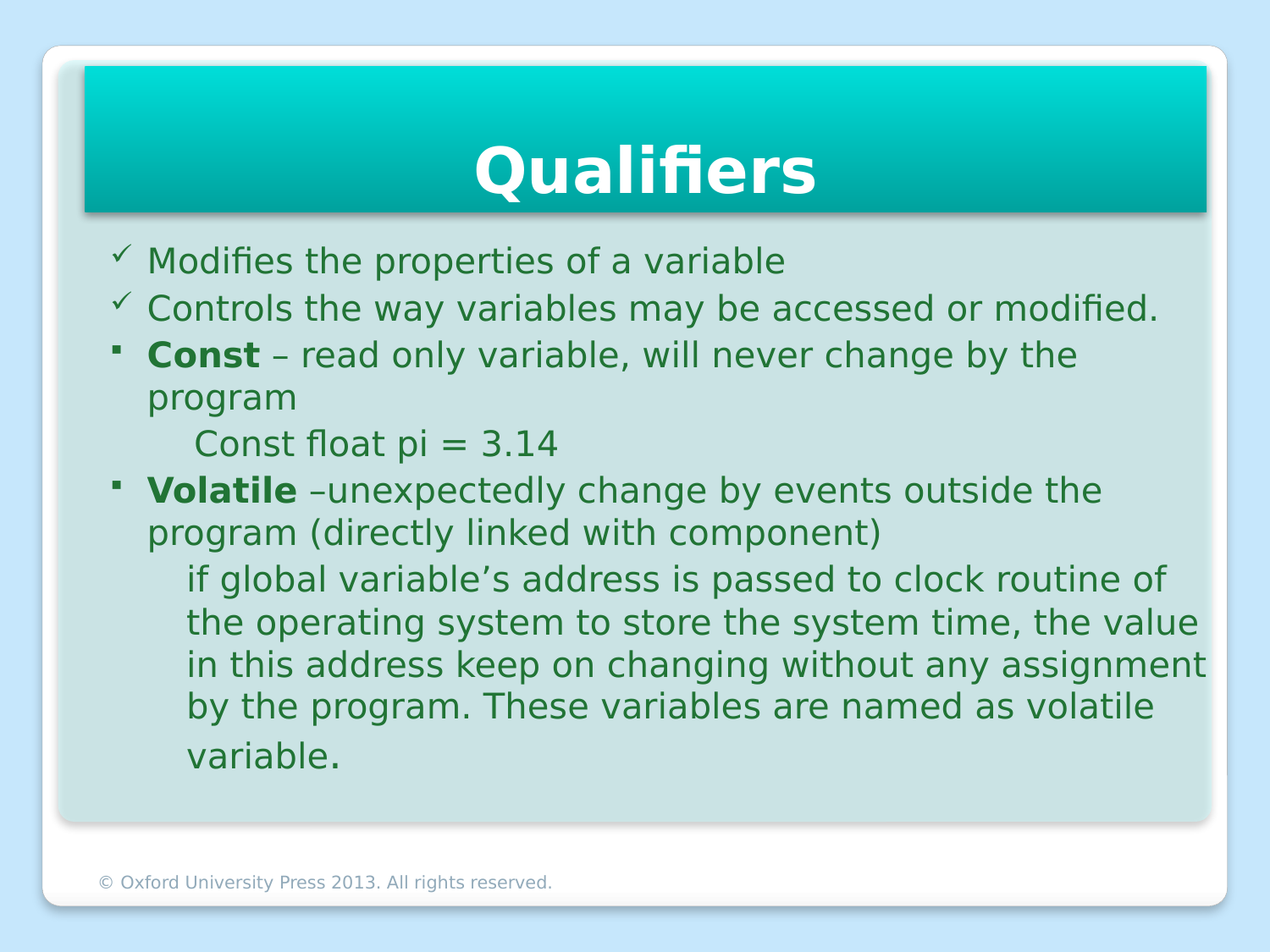

#
Qualifiers
Modifies the properties of a variable
Controls the way variables may be accessed or modified.
Const – read only variable, will never change by the program
Const float pi = 3.14
Volatile –unexpectedly change by events outside the program (directly linked with component)
	if global variable’s address is passed to clock routine of the operating system to store the system time, the value in this address keep on changing without any assignment by the program. These variables are named as volatile variable.

© Oxford University Press 2013. All rights reserved.